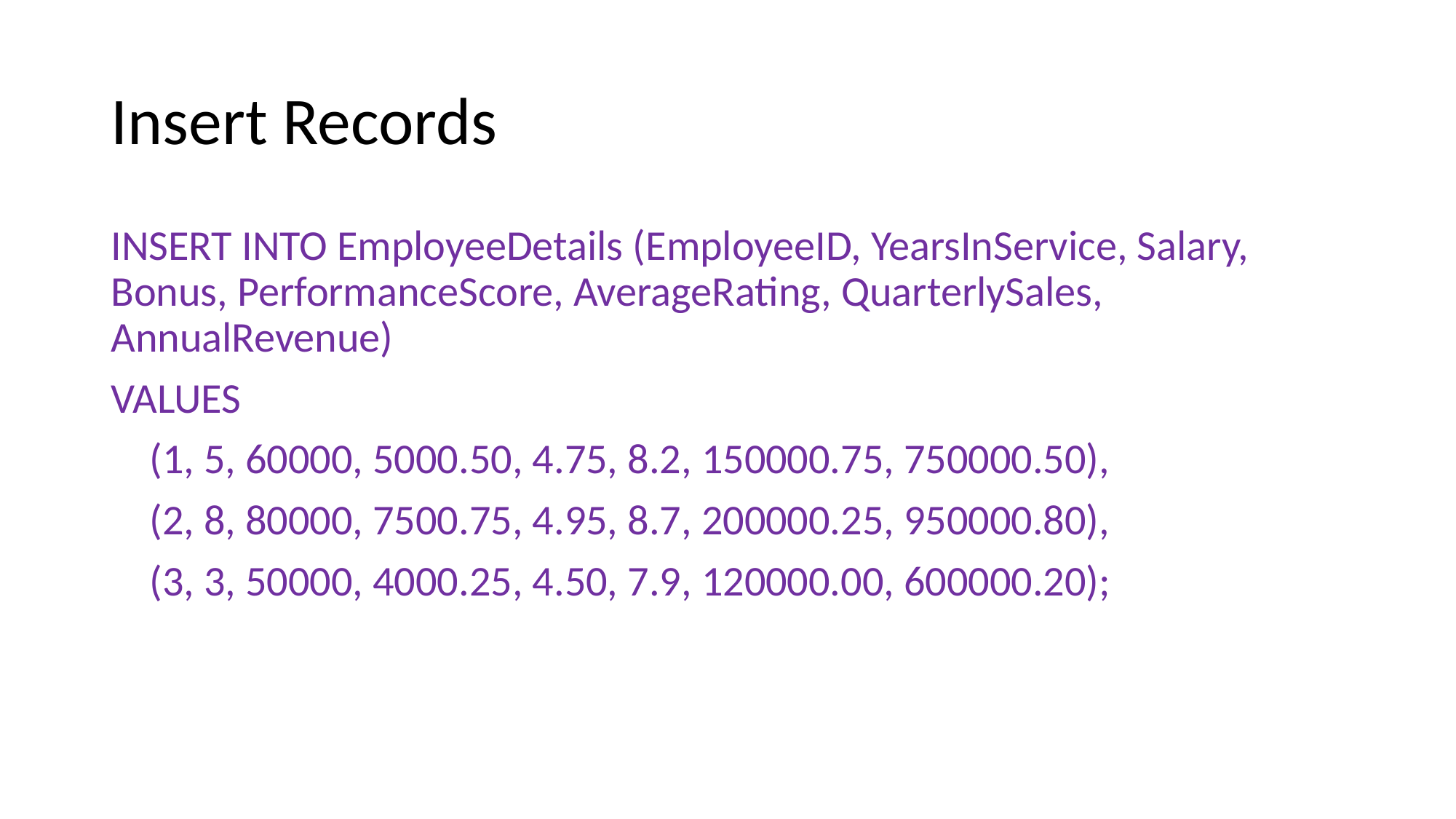

# Insert Records
INSERT INTO EmployeeDetails (EmployeeID, YearsInService, Salary, Bonus, PerformanceScore, AverageRating, QuarterlySales, AnnualRevenue)
VALUES
    (1, 5, 60000, 5000.50, 4.75, 8.2, 150000.75, 750000.50),
    (2, 8, 80000, 7500.75, 4.95, 8.7, 200000.25, 950000.80),
    (3, 3, 50000, 4000.25, 4.50, 7.9, 120000.00, 600000.20);